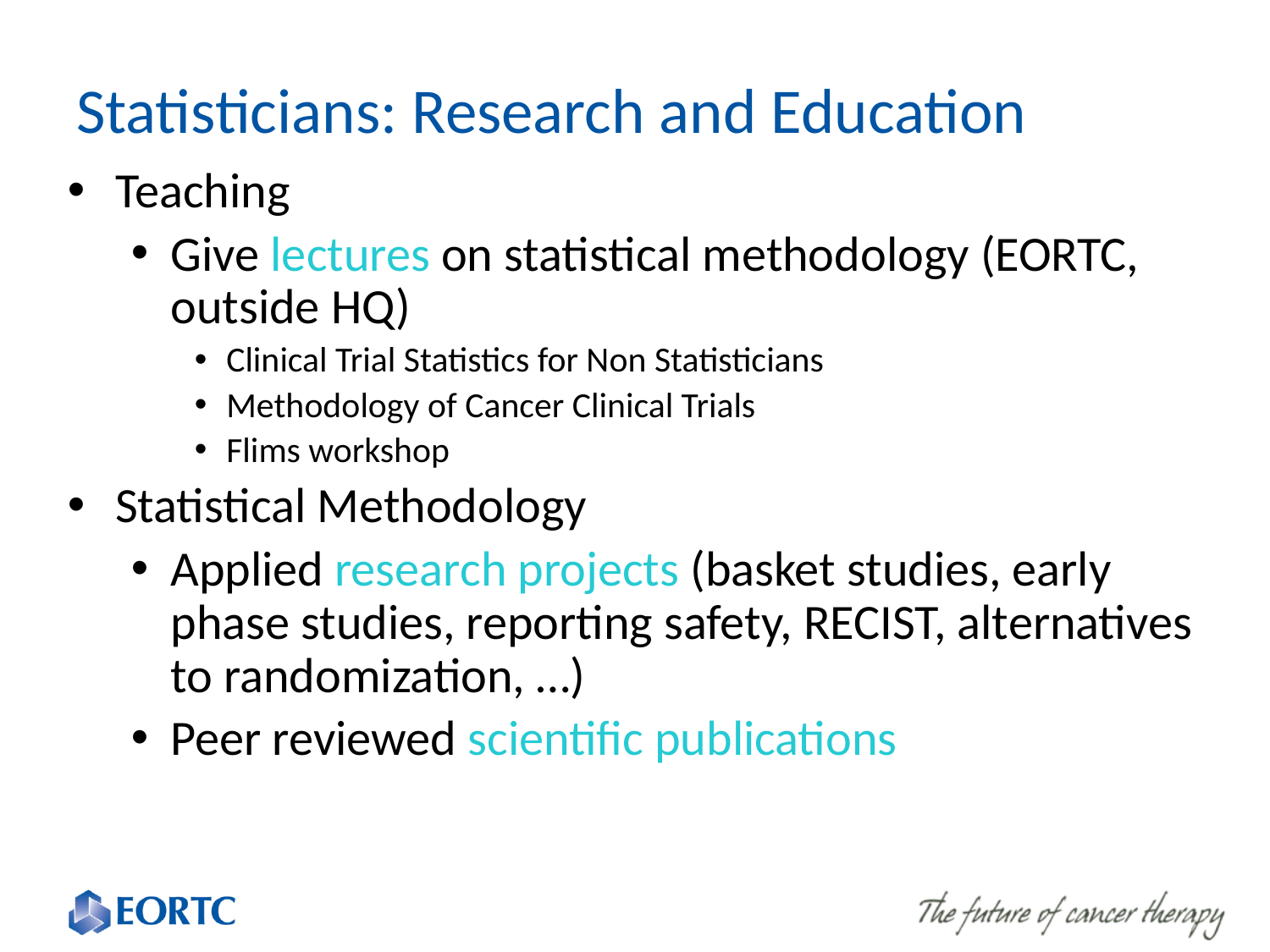

# Statisticians: Research and Education
Teaching
Give lectures on statistical methodology (EORTC, outside HQ)
Clinical Trial Statistics for Non Statisticians
Methodology of Cancer Clinical Trials
Flims workshop
Statistical Methodology
Applied research projects (basket studies, early phase studies, reporting safety, RECIST, alternatives to randomization, …)
Peer reviewed scientific publications